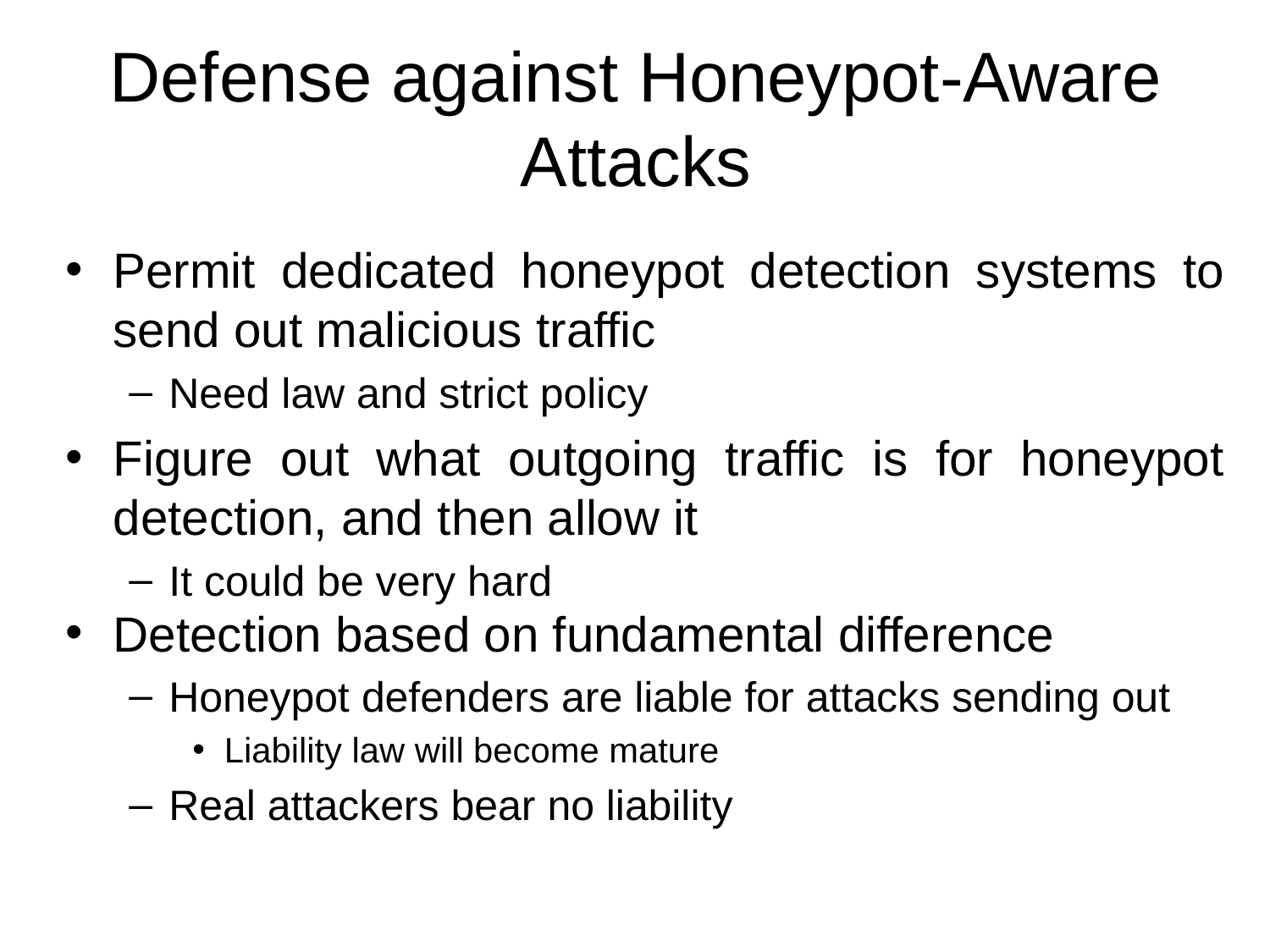

# Defense against Honeypot-Aware Attacks
Permit dedicated honeypot detection systems to send out malicious traffic
Need law and strict policy
Figure out what outgoing traffic is for honeypot detection, and then allow it
It could be very hard
Detection based on fundamental difference
Honeypot defenders are liable for attacks sending out
Liability law will become mature
Real attackers bear no liability